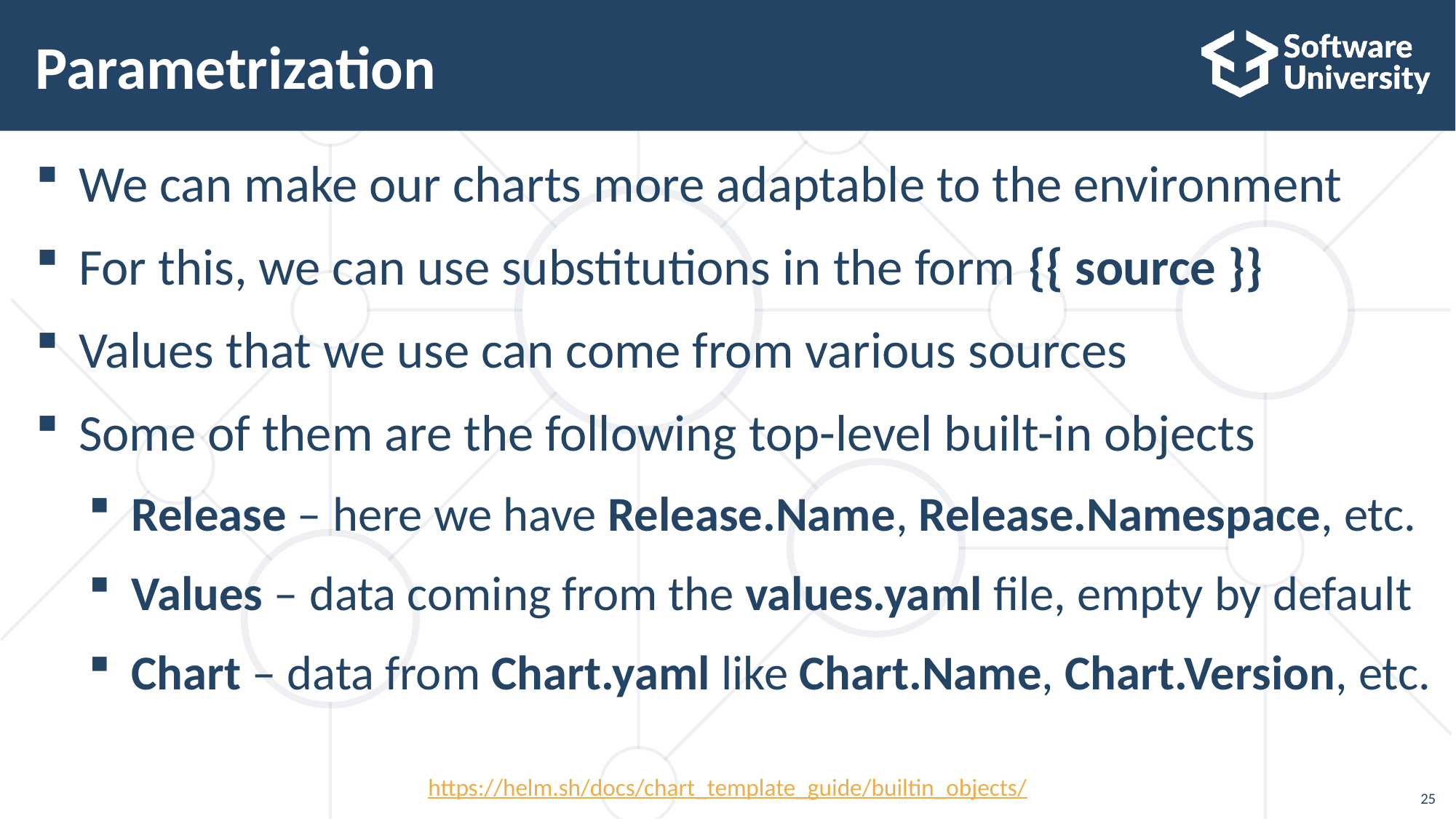

# Parametrization
We can make our charts more adaptable to the environment
For this, we can use substitutions in the form {{ source }}
Values that we use can come from various sources
Some of them are the following top-level built-in objects
Release – here we have Release.Name, Release.Namespace, etc.
Values – data coming from the values.yaml file, empty by default
Chart – data from Chart.yaml like Chart.Name, Chart.Version, etc.
https://helm.sh/docs/chart_template_guide/builtin_objects/
25